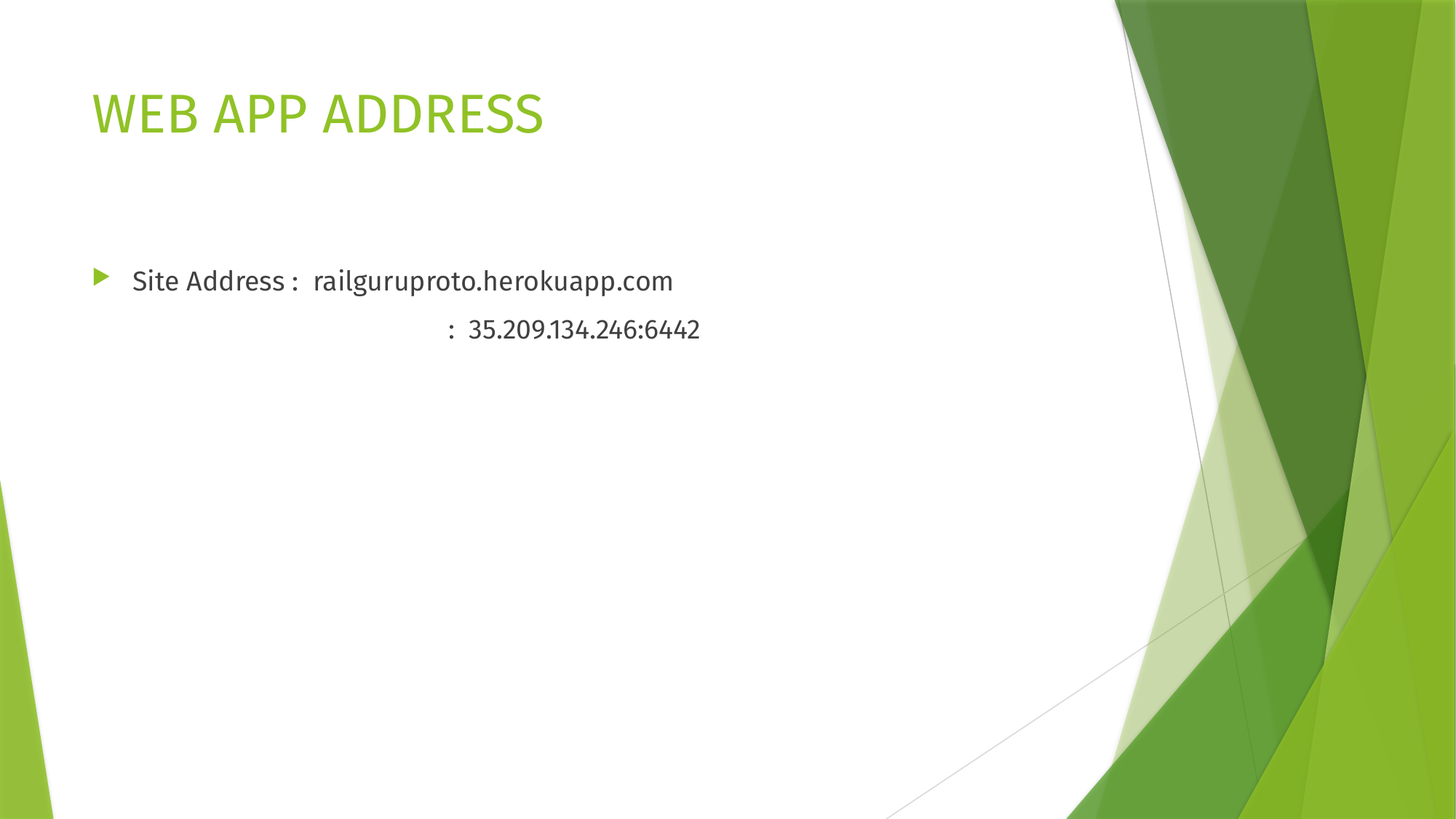

# WEB APP ADDRESS
Site Address :  railguruproto.herokuapp.com
			    :  35.209.134.246:6442